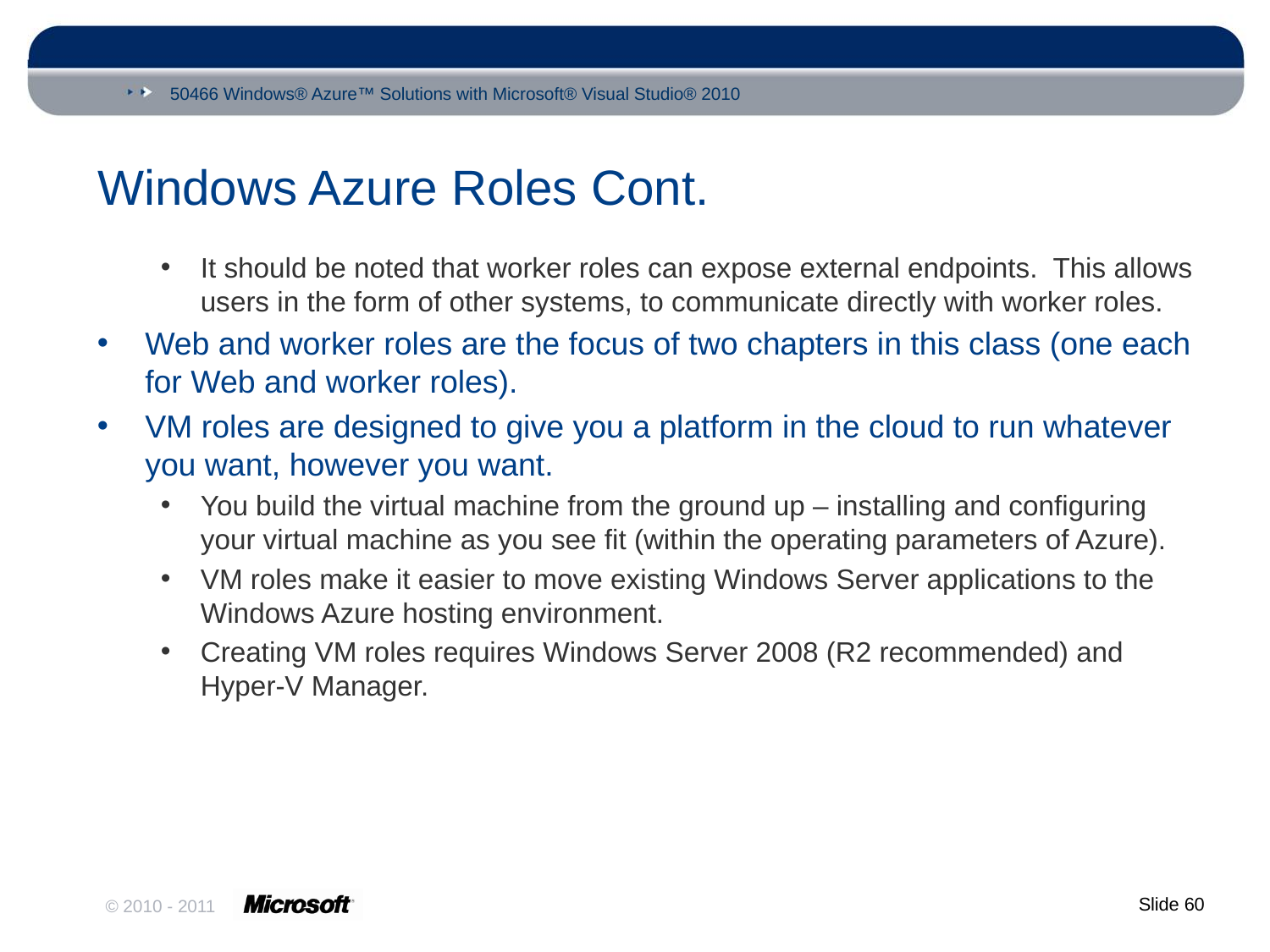

# Windows Azure Roles Cont.
It should be noted that worker roles can expose external endpoints.  This allows users in the form of other systems, to communicate directly with worker roles.
Web and worker roles are the focus of two chapters in this class (one each for Web and worker roles).
VM roles are designed to give you a platform in the cloud to run whatever you want, however you want.
You build the virtual machine from the ground up – installing and configuring your virtual machine as you see fit (within the operating parameters of Azure).
VM roles make it easier to move existing Windows Server applications to the Windows Azure hosting environment.
Creating VM roles requires Windows Server 2008 (R2 recommended) and Hyper-V Manager.